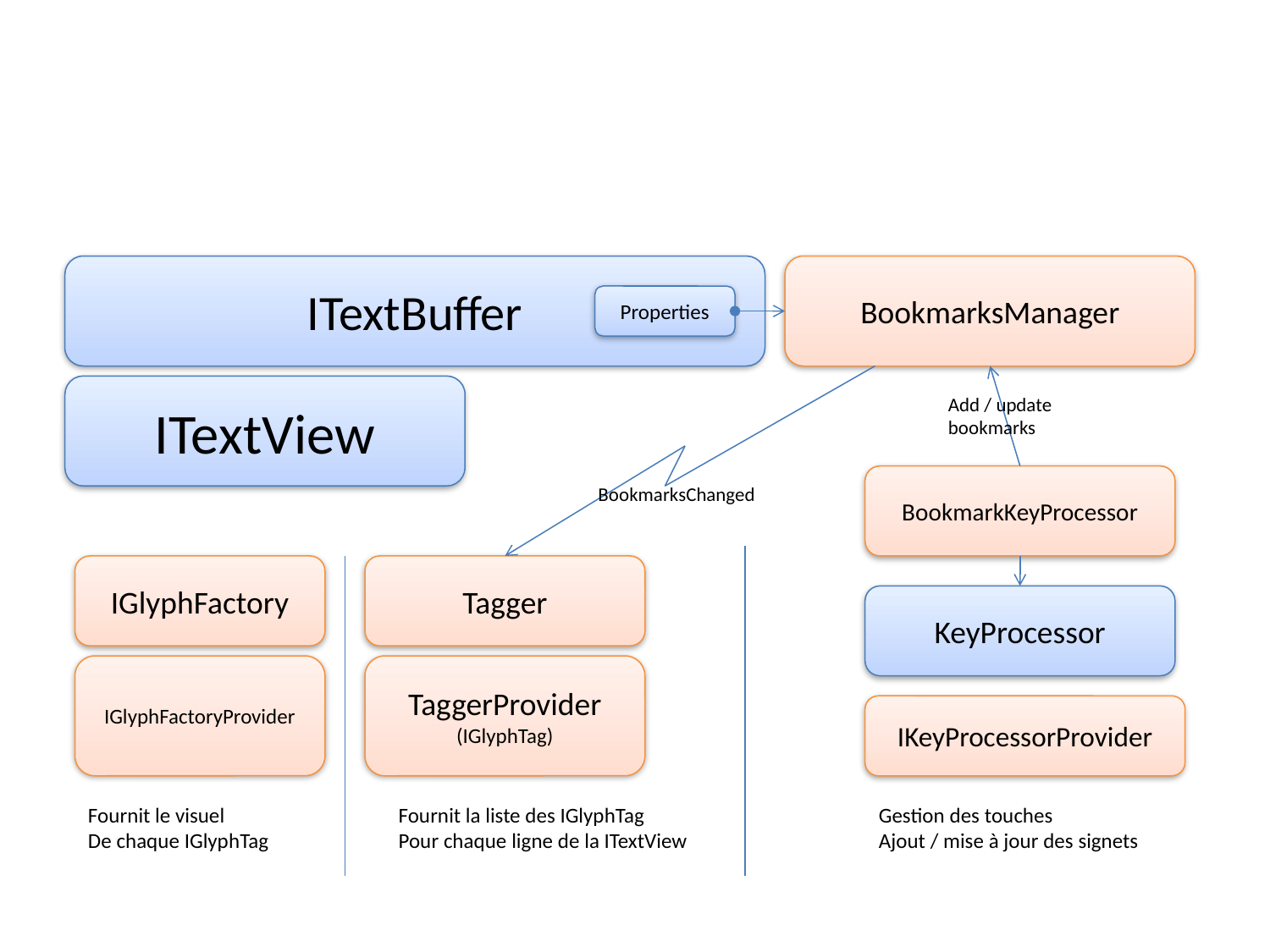

#
ITextBuffer
BookmarksManager
Properties
ITextView
Add / update
bookmarks
BookmarkKeyProcessor
BookmarksChanged
IGlyphFactory
Tagger
KeyProcessor
IGlyphFactoryProvider
TaggerProvider
(IGlyphTag)
IKeyProcessorProvider
Fournit le visuel
De chaque IGlyphTag
Fournit la liste des IGlyphTag
Pour chaque ligne de la ITextView
Gestion des touches
Ajout / mise à jour des signets